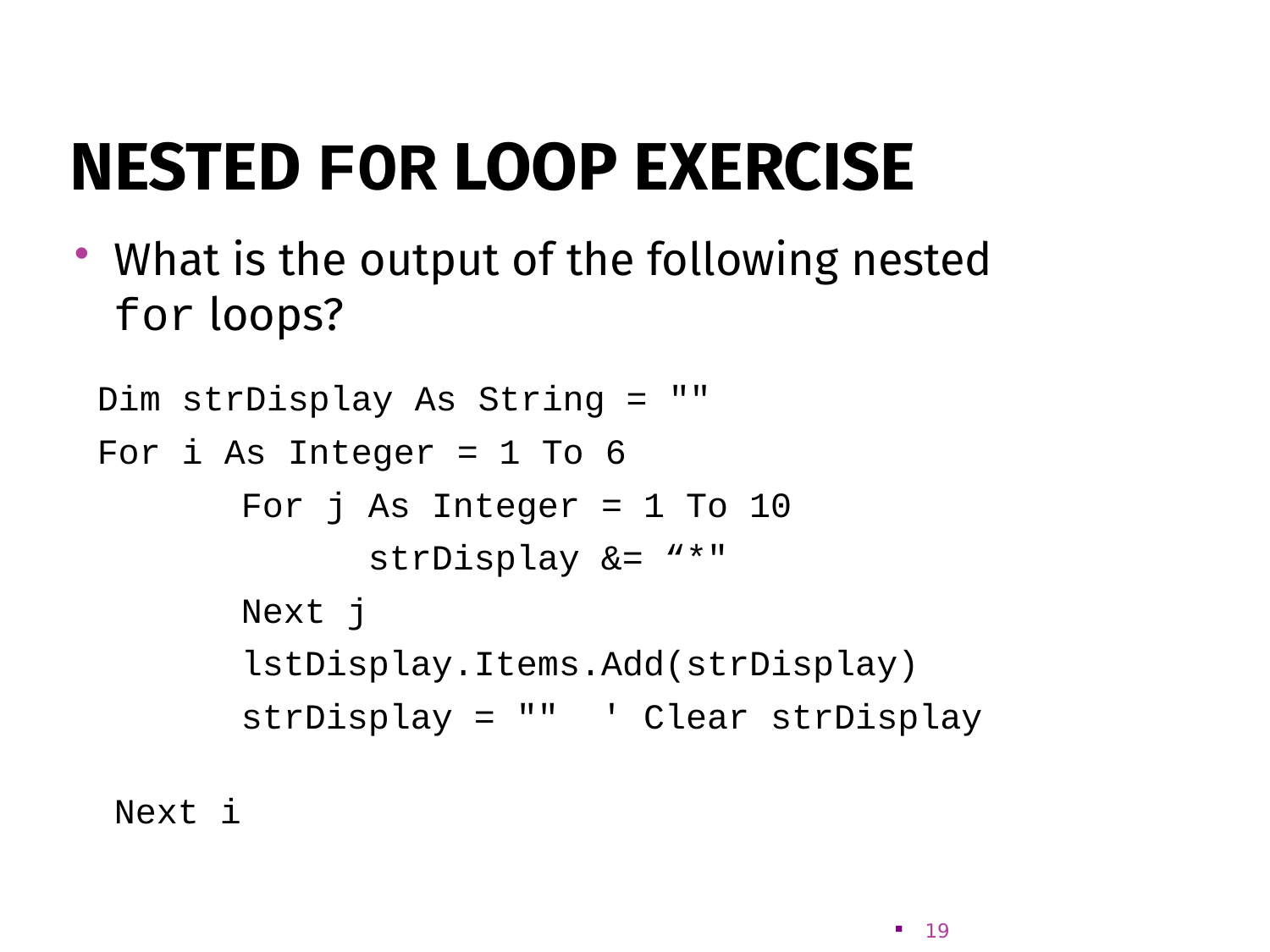

# Nested for loop exercise
What is the output of the following nested for loops?

 Dim strDisplay As String = ""
 For i As Integer = 1 To 6
 		For j As Integer = 1 To 10
     		strDisplay &= “*"
     	Next j
     	lstDisplay.Items.Add(strDisplay)
     	strDisplay = ""  ' Clear strDisplay
 	Next i
19